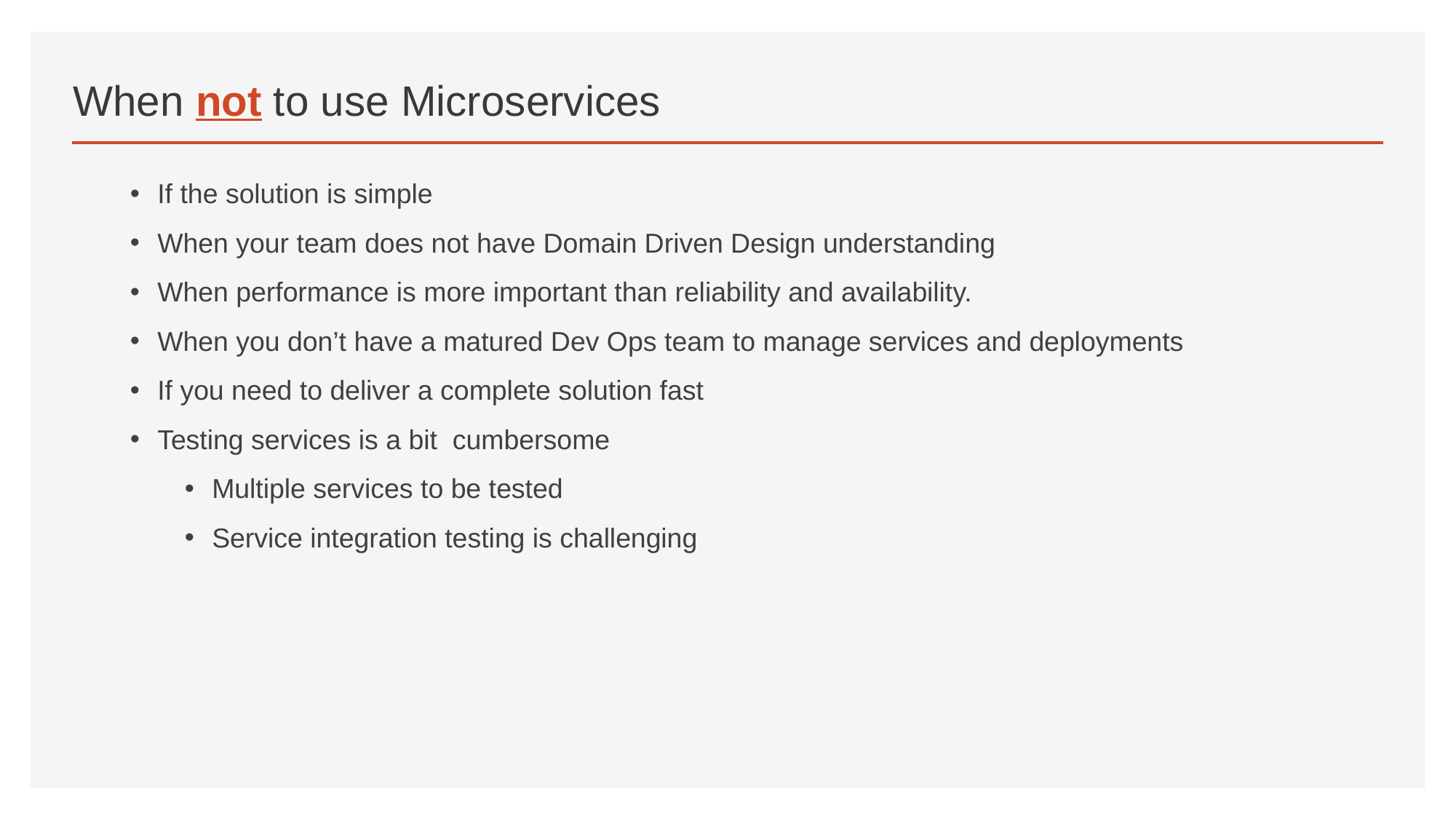

# When not to use Microservices
If the solution is simple
When your team does not have Domain Driven Design understanding
When performance is more important than reliability and availability.
When you don’t have a matured Dev Ops team to manage services and deployments
If you need to deliver a complete solution fast
Testing services is a bit  cumbersome
Multiple services to be tested
Service integration testing is challenging